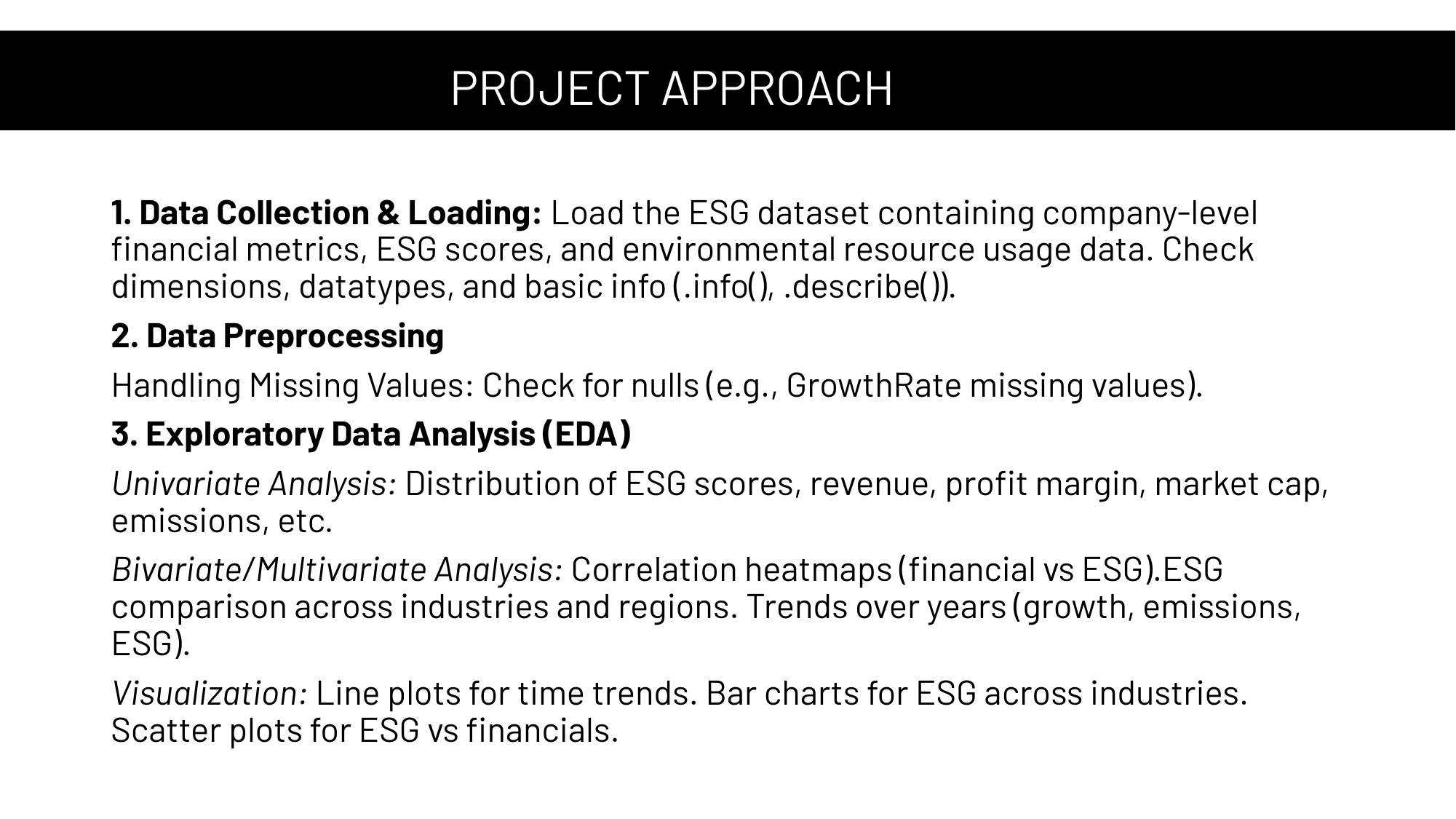

# PROJECT APPROACH
How do ESG scores vary across industries?
1. Data Collection & Loading: Load the ESG dataset containing company-level financial metrics, ESG scores, and environmental resource usage data. Check dimensions, datatypes, and basic info (.info(), .describe()).
2. Data Preprocessing
Handling Missing Values: Check for nulls (e.g., GrowthRate missing values).
3. Exploratory Data Analysis (EDA)
Univariate Analysis: Distribution of ESG scores, revenue, profit margin, market cap, emissions, etc.
Bivariate/Multivariate Analysis: Correlation heatmaps (financial vs ESG).ESG comparison across industries and regions. Trends over years (growth, emissions, ESG).
Visualization: Line plots for time trends. Bar charts for ESG across industries. Scatter plots for ESG vs financials.